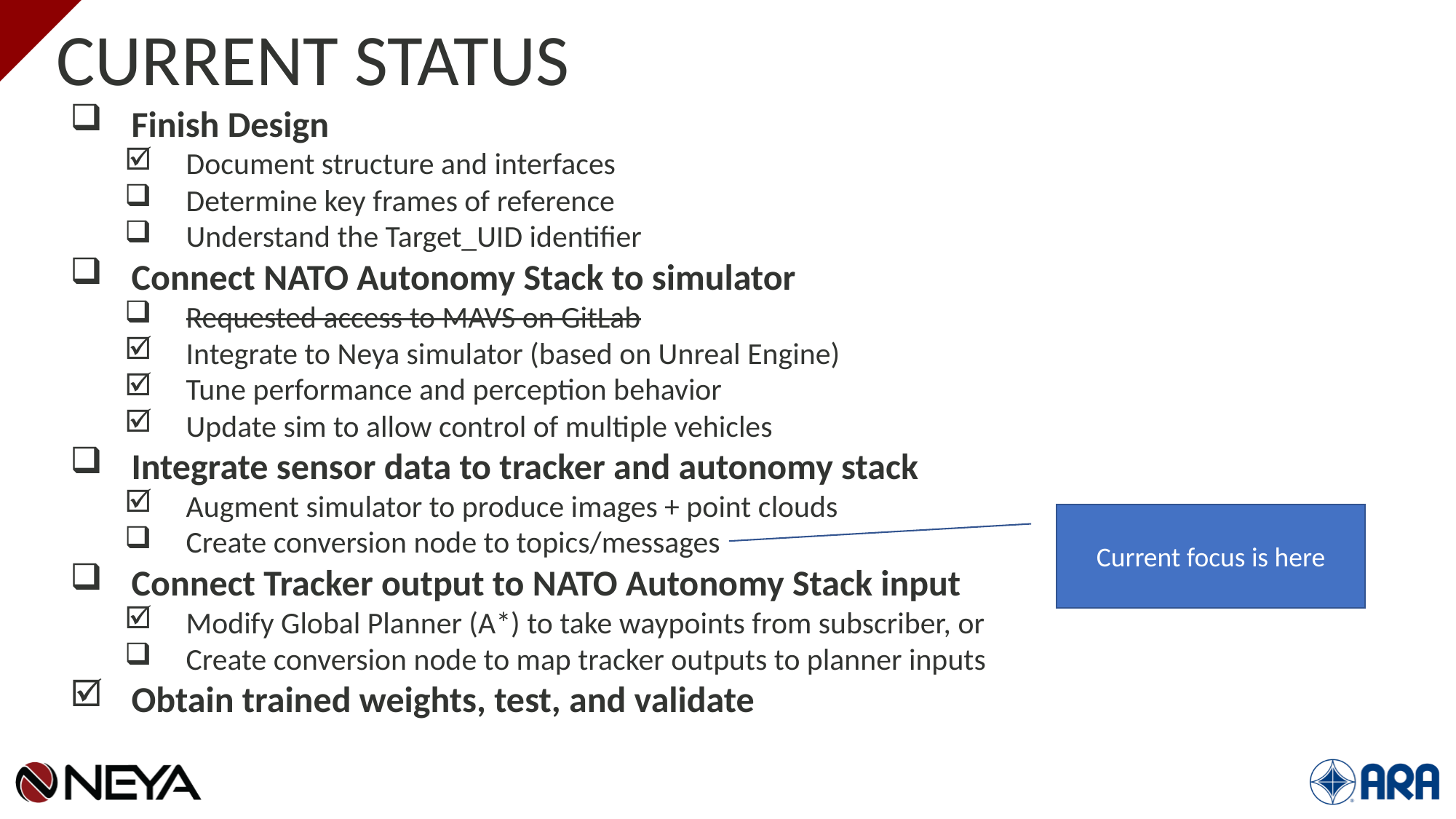

# Current Status
Finish Design
Document structure and interfaces
Determine key frames of reference
Understand the Target_UID identifier
Connect NATO Autonomy Stack to simulator
Requested access to MAVS on GitLab
Integrate to Neya simulator (based on Unreal Engine)
Tune performance and perception behavior
Update sim to allow control of multiple vehicles
Integrate sensor data to tracker and autonomy stack
Augment simulator to produce images + point clouds
Create conversion node to topics/messages
Connect Tracker output to NATO Autonomy Stack input
Modify Global Planner (A*) to take waypoints from subscriber, or
Create conversion node to map tracker outputs to planner inputs
Obtain trained weights, test, and validate
Current focus is here